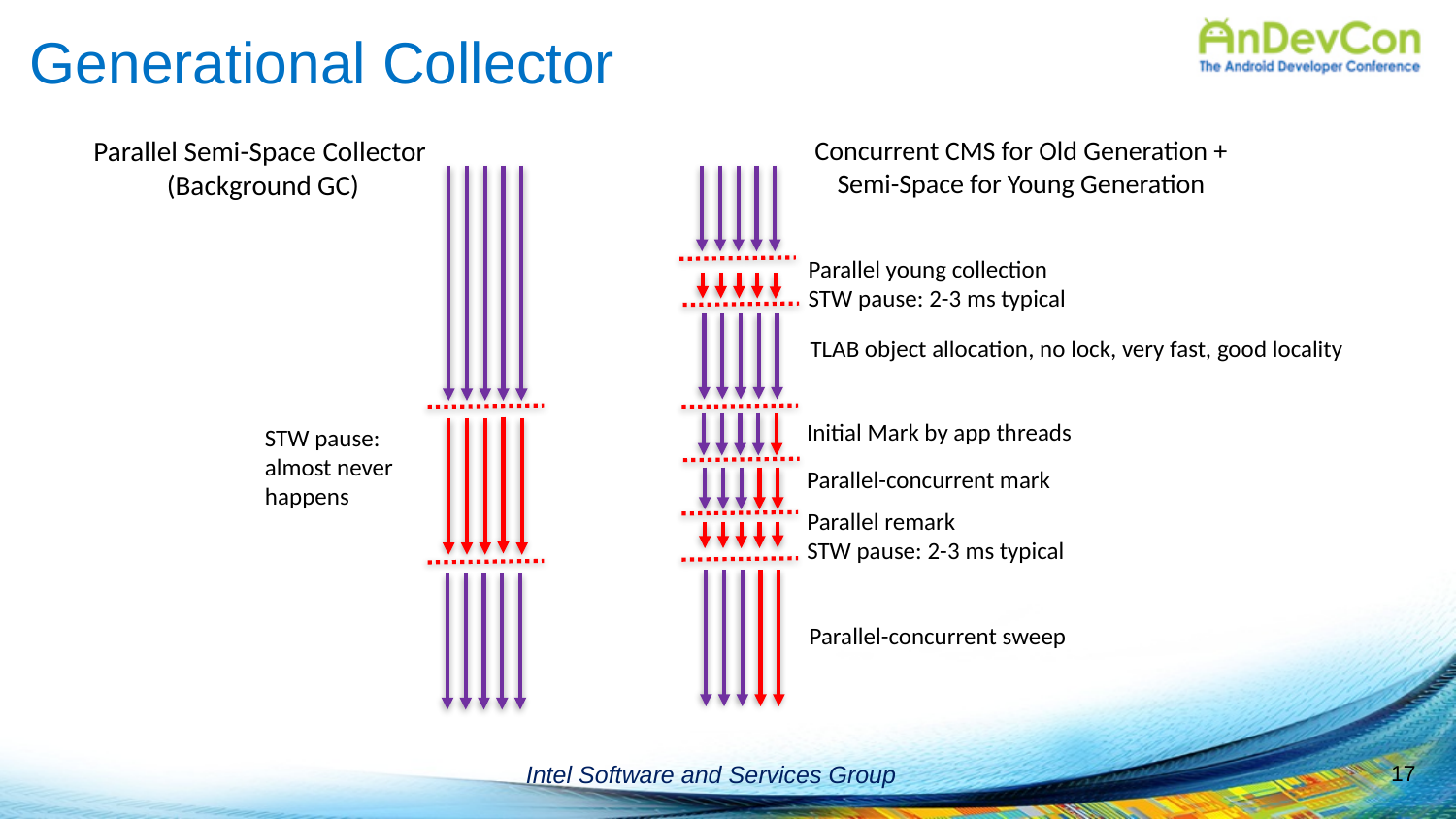

# Generational Collector
Concurrent CMS for Old Generation +
Semi-Space for Young Generation
Parallel Semi-Space Collector
 (Background GC)
Parallel young collection
STW pause: 2-3 ms typical
Art
TLAB object allocation, no lock, very fast, good locality
Initial Mark by app threads
STW pause:
almost never happens
Parallel-concurrent mark
Parallel remark
STW pause: 2-3 ms typical
Parallel-concurrent sweep
17